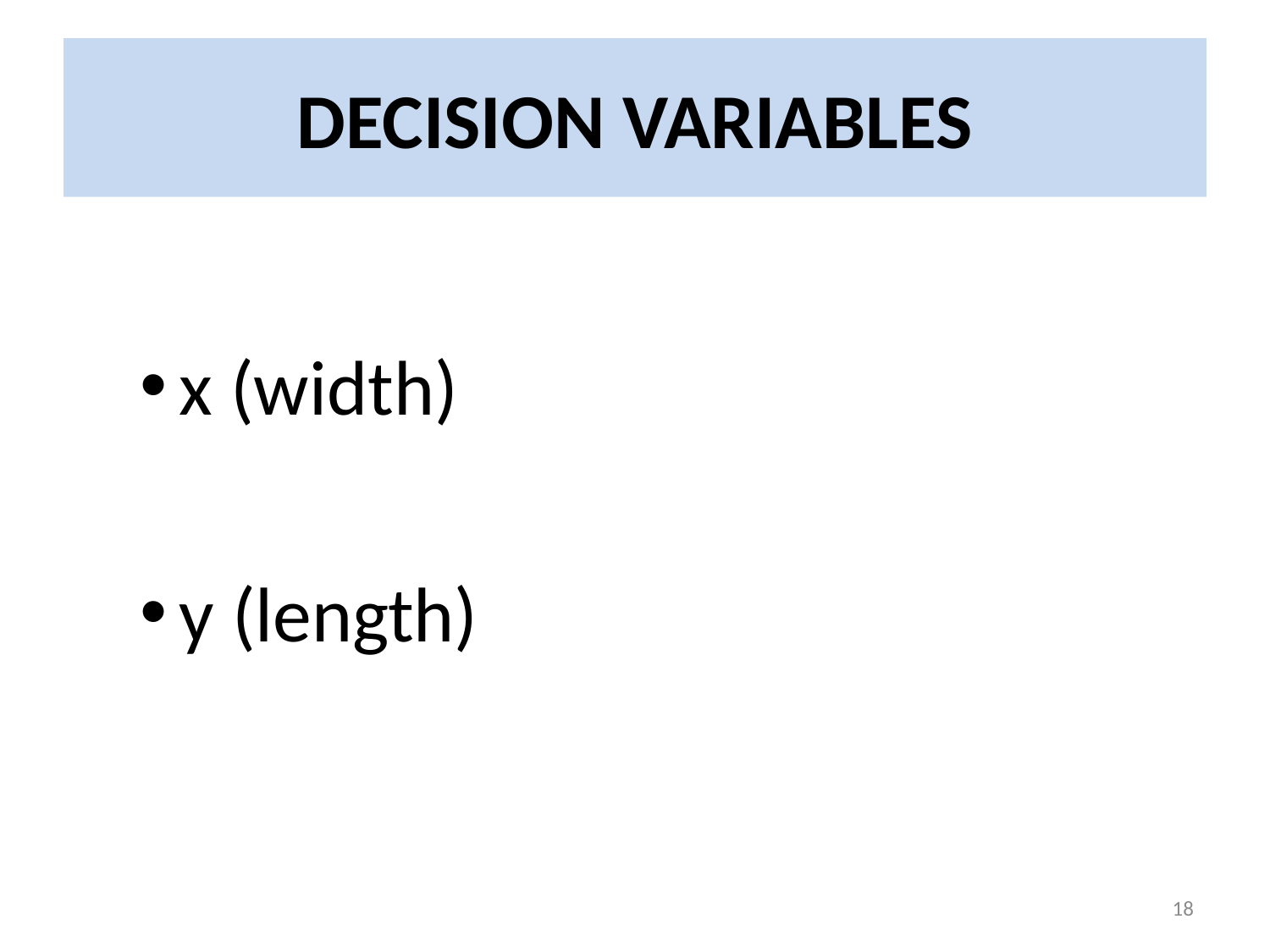

# DECISION VARIABLES

x (width)

y (length)
18